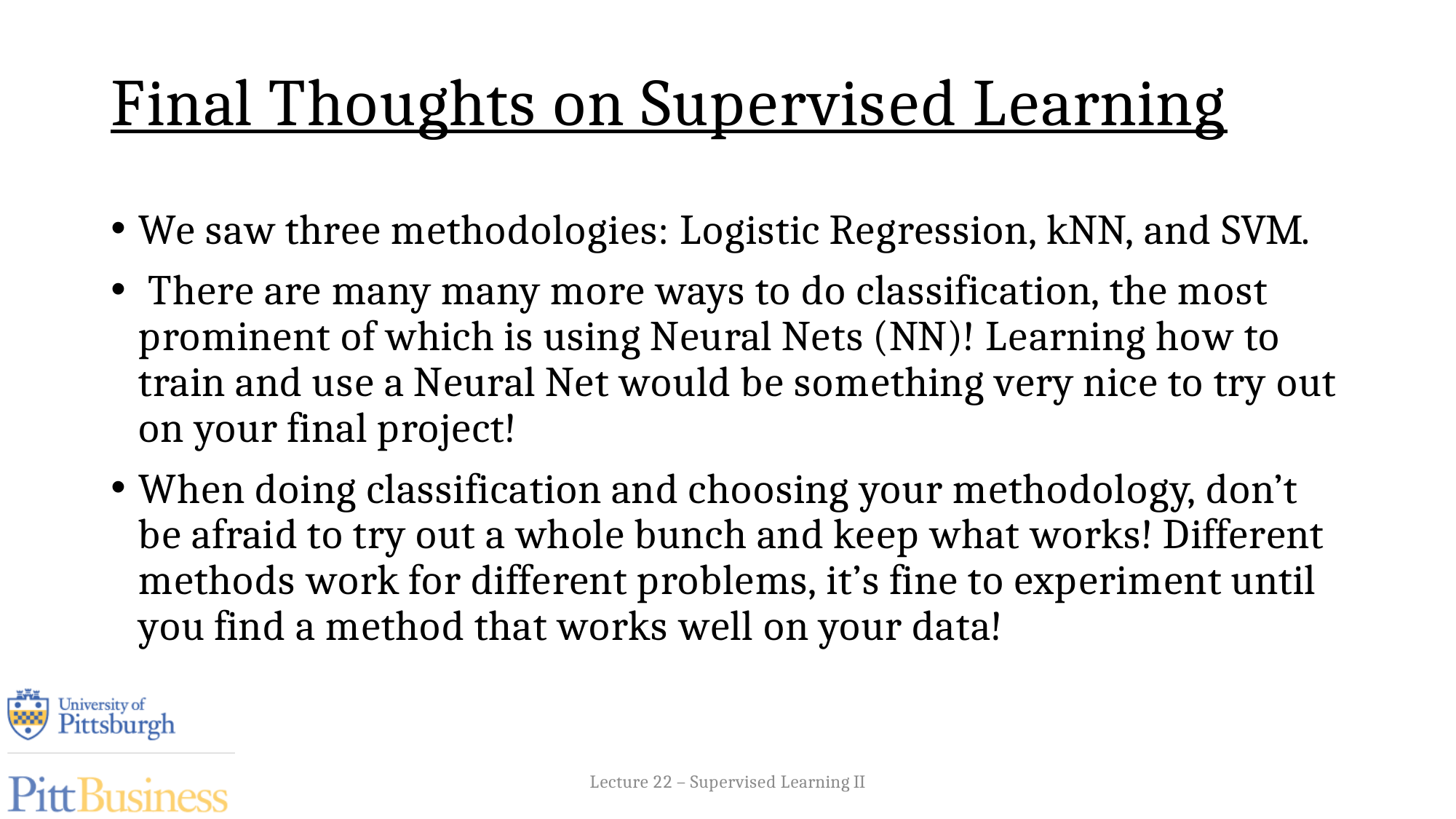

# Final Thoughts on Supervised Learning
We saw three methodologies: Logistic Regression, kNN, and SVM.
 There are many many more ways to do classification, the most prominent of which is using Neural Nets (NN)! Learning how to train and use a Neural Net would be something very nice to try out on your final project!
When doing classification and choosing your methodology, don’t be afraid to try out a whole bunch and keep what works! Different methods work for different problems, it’s fine to experiment until you find a method that works well on your data!
Lecture 22 – Supervised Learning II